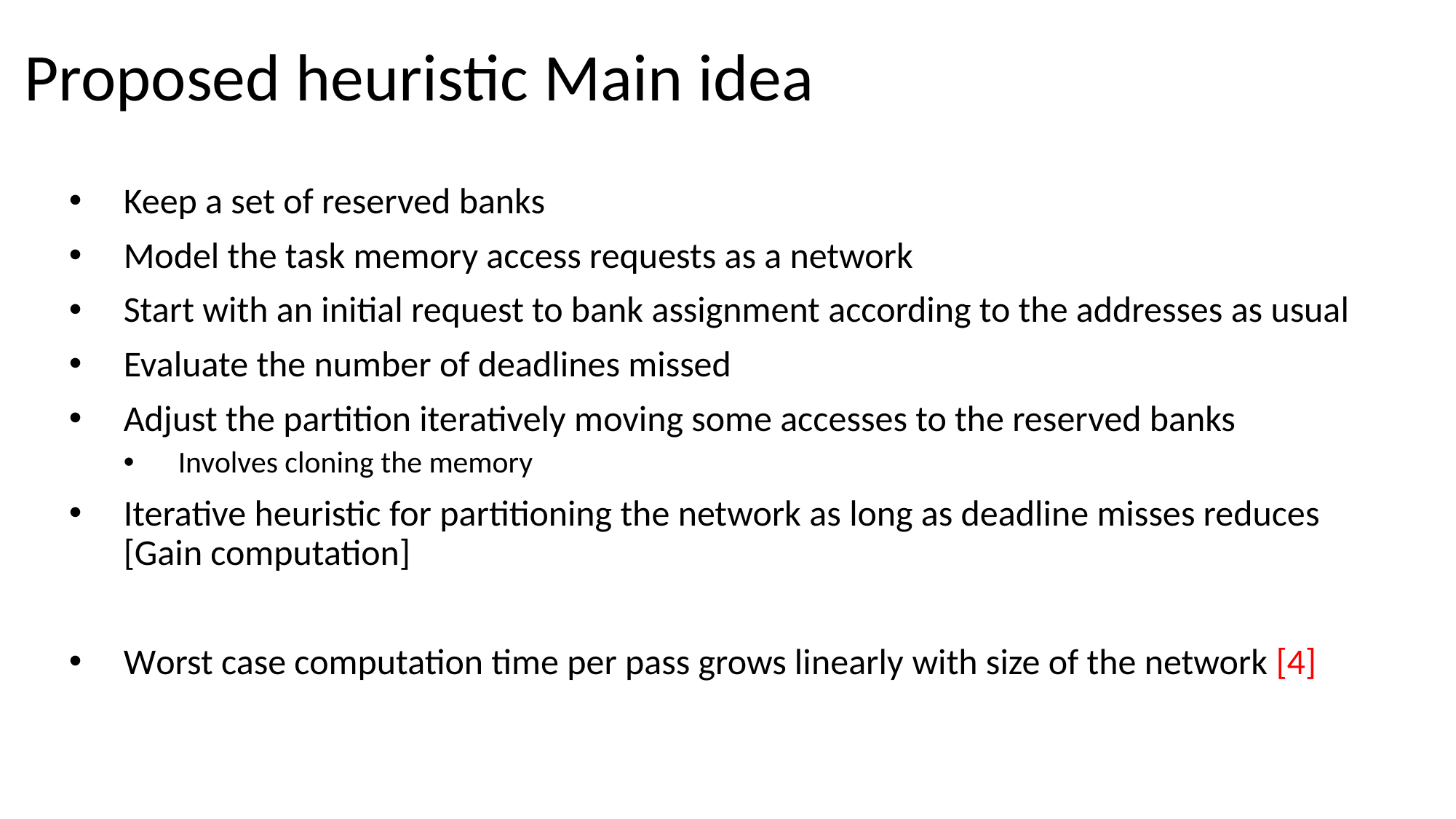

# Proposed heuristic Main idea
Keep a set of reserved banks
Model the task memory access requests as a network
Start with an initial request to bank assignment according to the addresses as usual
Evaluate the number of deadlines missed
Adjust the partition iteratively moving some accesses to the reserved banks
Involves cloning the memory
Iterative heuristic for partitioning the network as long as deadline misses reduces [Gain computation]

Worst case computation time per pass grows linearly with size of the network [4]

38